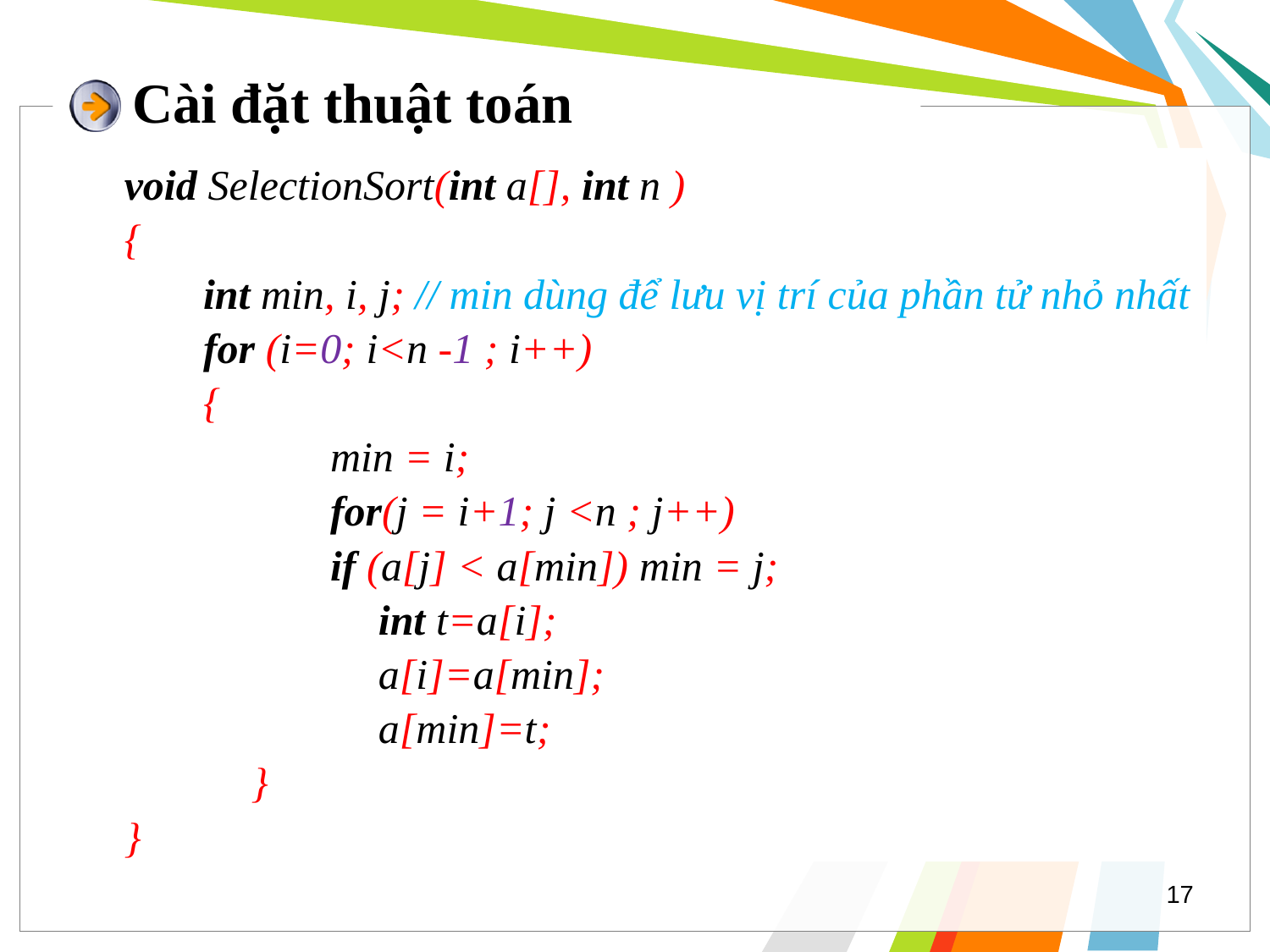

# Cài đặt thuật toán
void SelectionSort(int a[], int n )
{
	int min, i, j; // min dùng để lưu vị trí của phần tử nhỏ nhất
	for (i=0; i<n -1 ; i++)
	{
		min = i;
		for(j = i+1; j <n ; j++)
if (a[j] < a[min]) min = j;
		int t=a[i];
		a[i]=a[min];
		a[min]=t;
 	}
}

17